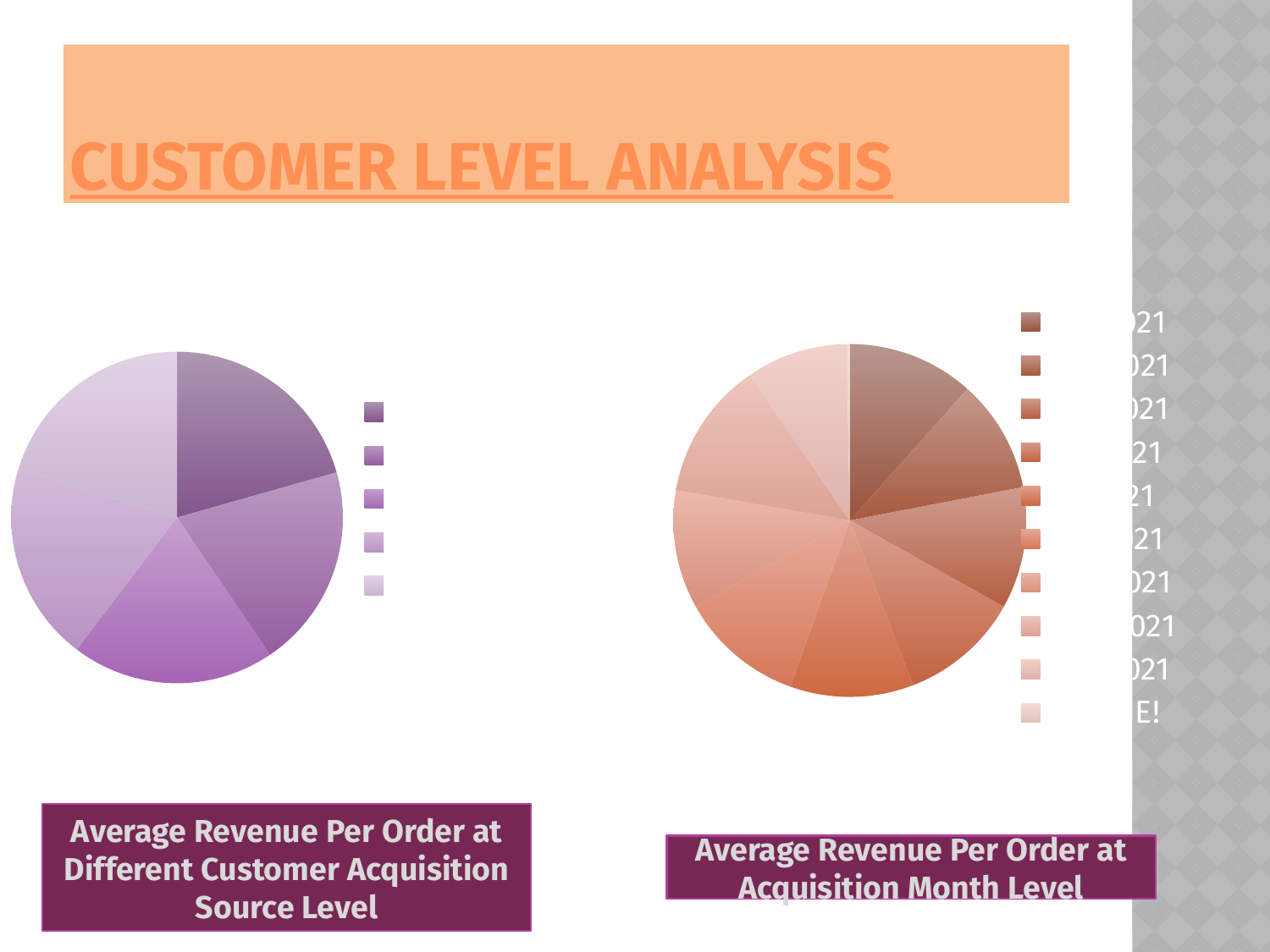

# Customer Level Analysis

### Chart

| Category | Total |
|---|---|
| Facebook | 338.8426411601358 |
| Google | 327.5950824774354 |
| Instagram | 325.3476621417798 |
| Not Found | 319.46914893617014 |
| Offline Campaign | 332.56637863315007 |

### Chart

| Category | Total |
|---|---|
| Apr 2021 | 350.0436913025724 |
| Aug 2021 | 312.59785985502236 |
| Feb 2021 | 336.3220338983051 |
| Jan 2021 | 333.153605015674 |
| Jul 2021 | 340.68636363636375 |
| Jun 2021 | 344.9100189035916 |
| Mar 2021 | 327.16658975542225 |
| May 2021 | 380.8254161591555 |
| Sep 2021 | 281.3522430572039 |
| #VALUE! | 8.52941176470588 |
Average Revenue Per Order at Different Customer Acquisition Source Level
Average Revenue Per Order at Acquisition Month Level